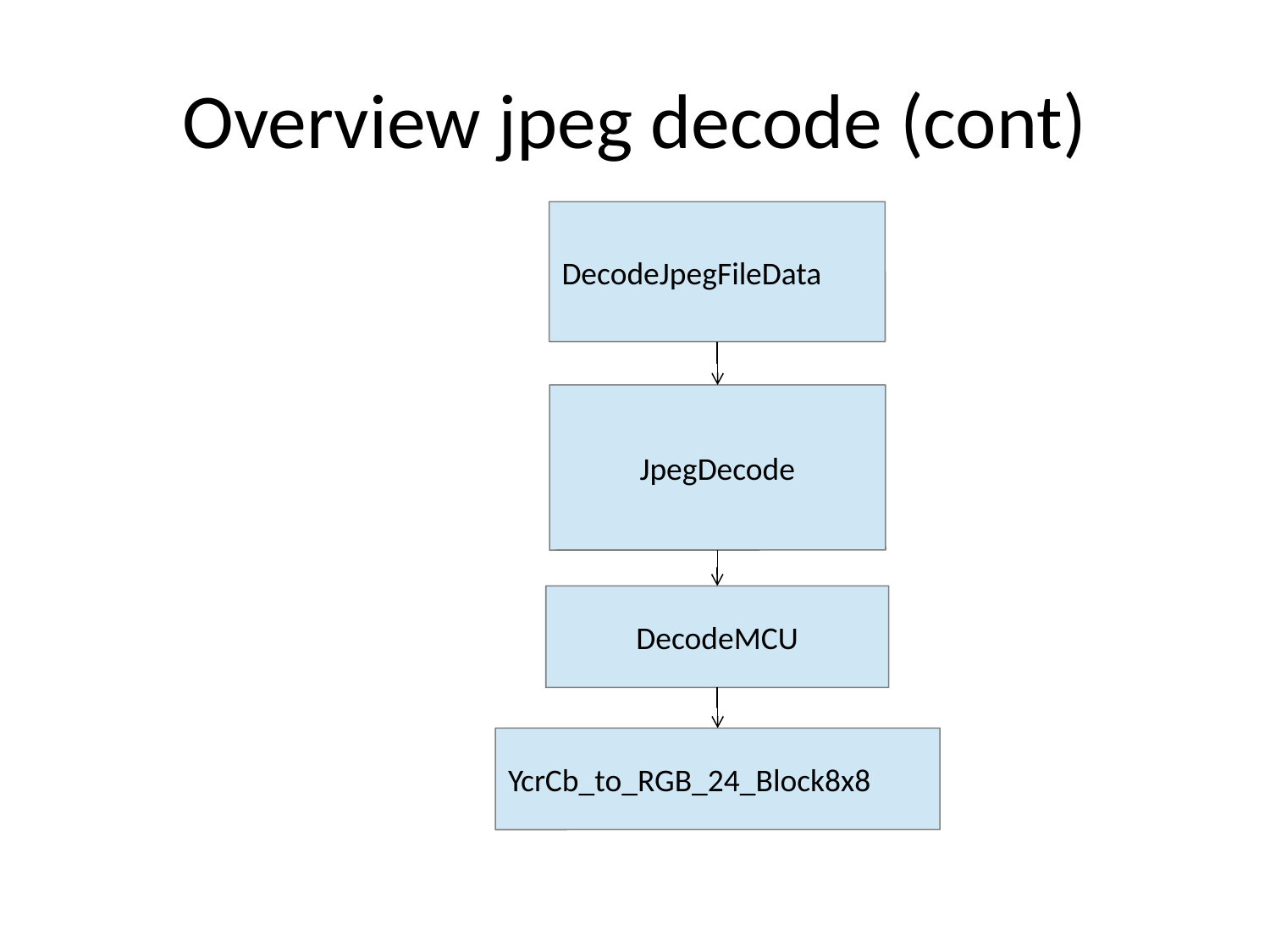

# Overview jpeg decode (cont)
DecodeJpegFileData

JpegDecode
DecodeMCU
YcrCb_to_RGB_24_Block8x8